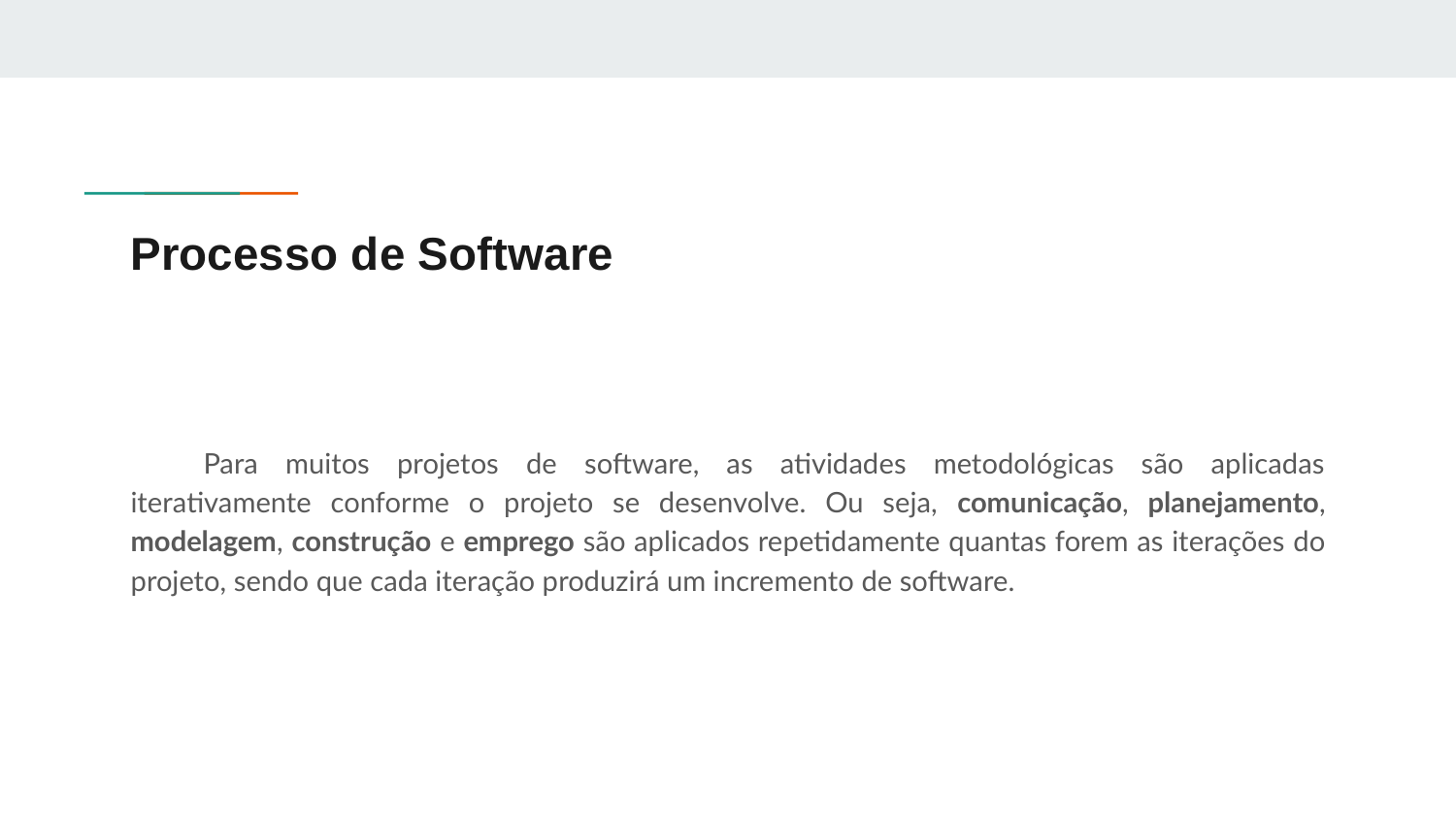

# Processo de Software
Para muitos projetos de software, as atividades metodológicas são aplicadas iterativamente conforme o projeto se desenvolve. Ou seja, comunicação, planejamento, modelagem, construção e emprego são aplicados repetidamente quantas forem as iterações do projeto, sendo que cada iteração produzirá um incremento de software.